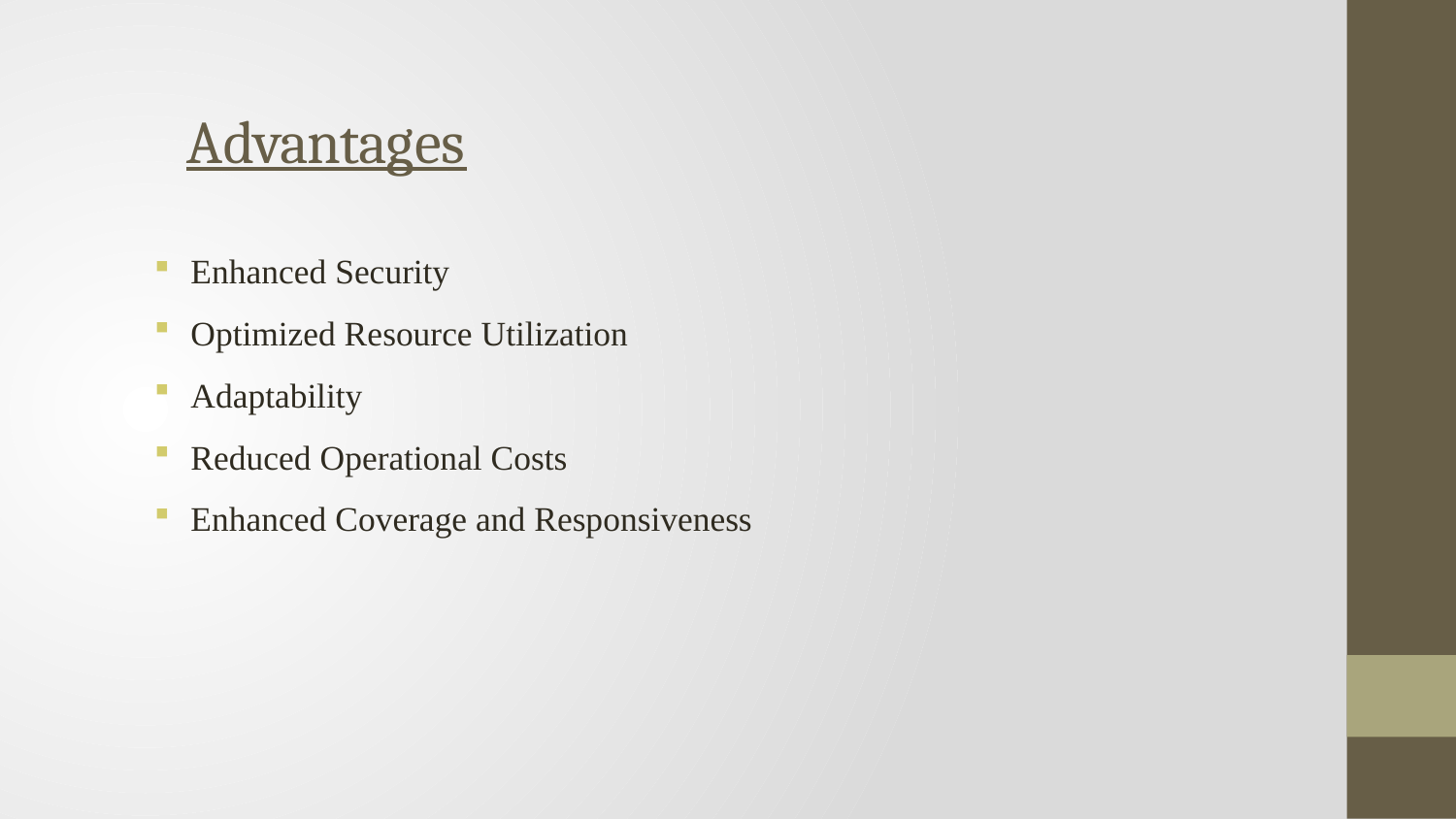

# Advantages
Enhanced Security
Optimized Resource Utilization
Adaptability
Reduced Operational Costs
Enhanced Coverage and Responsiveness